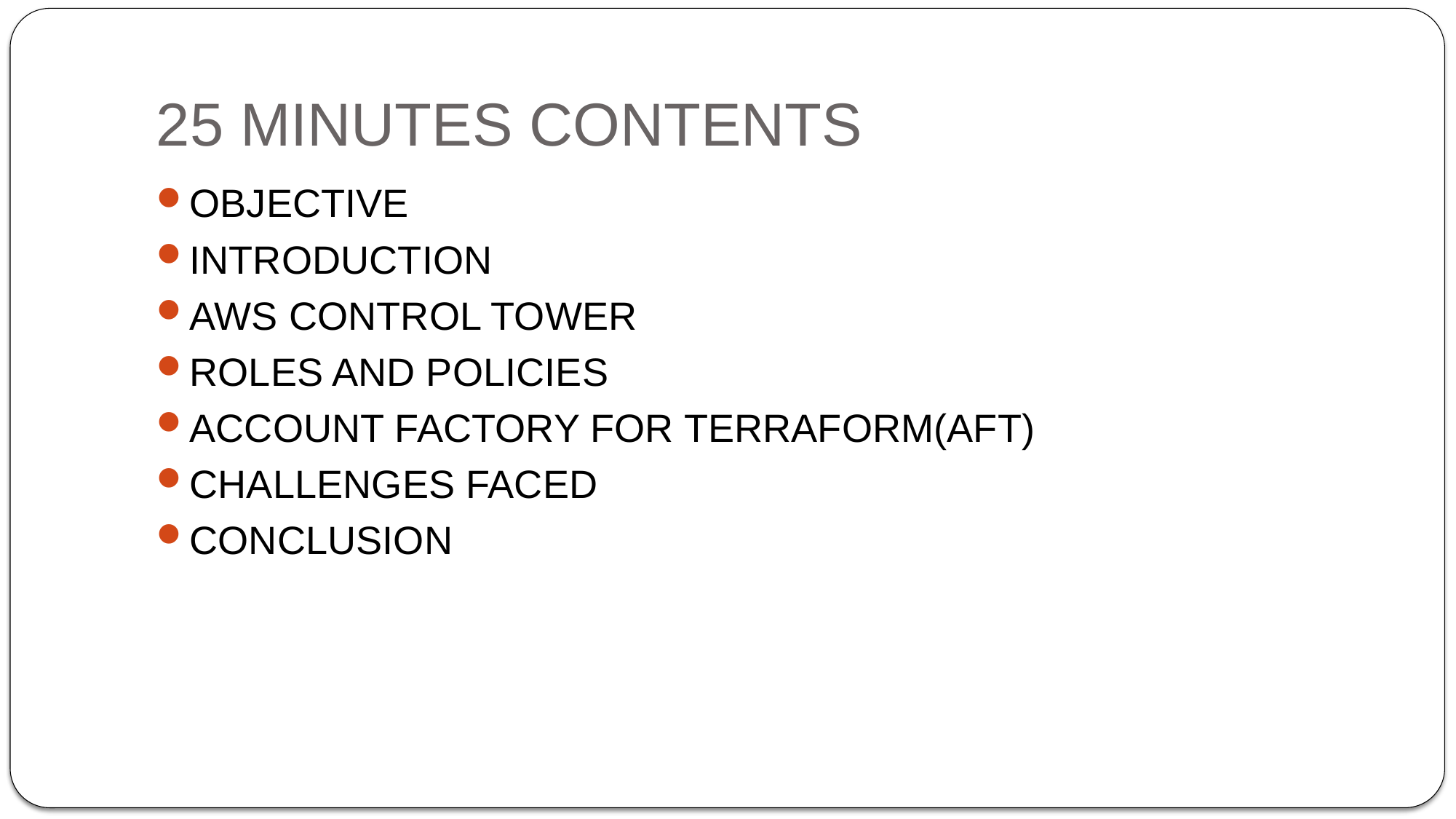

# 25 MINUTES CONTENTS
OBJECTIVE
INTRODUCTION
AWS CONTROL TOWER
ROLES AND POLICIES
ACCOUNT FACTORY FOR TERRAFORM(AFT)
CHALLENGES FACED
CONCLUSION